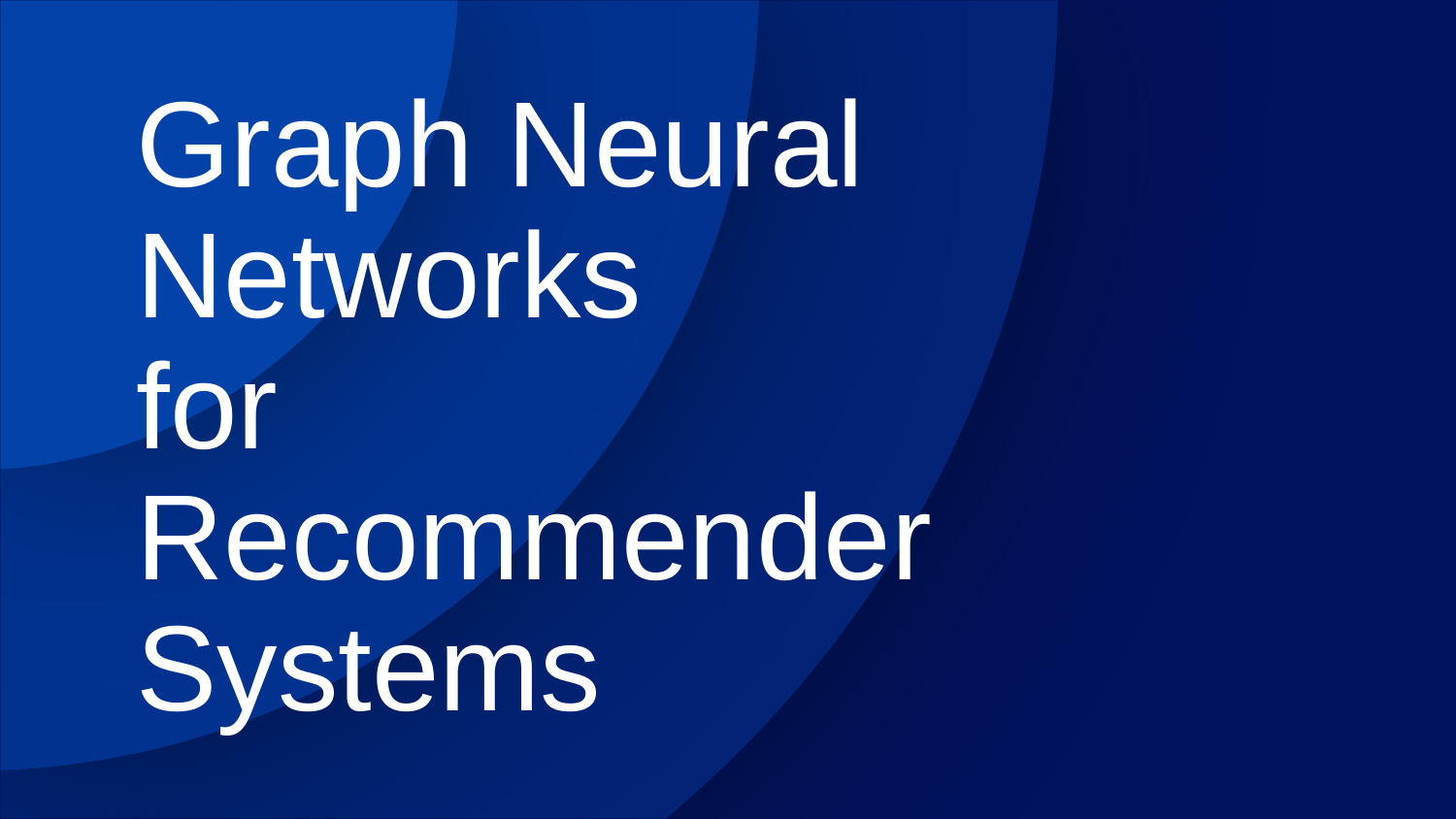

# Graph Neural Networks for Recommender Systems